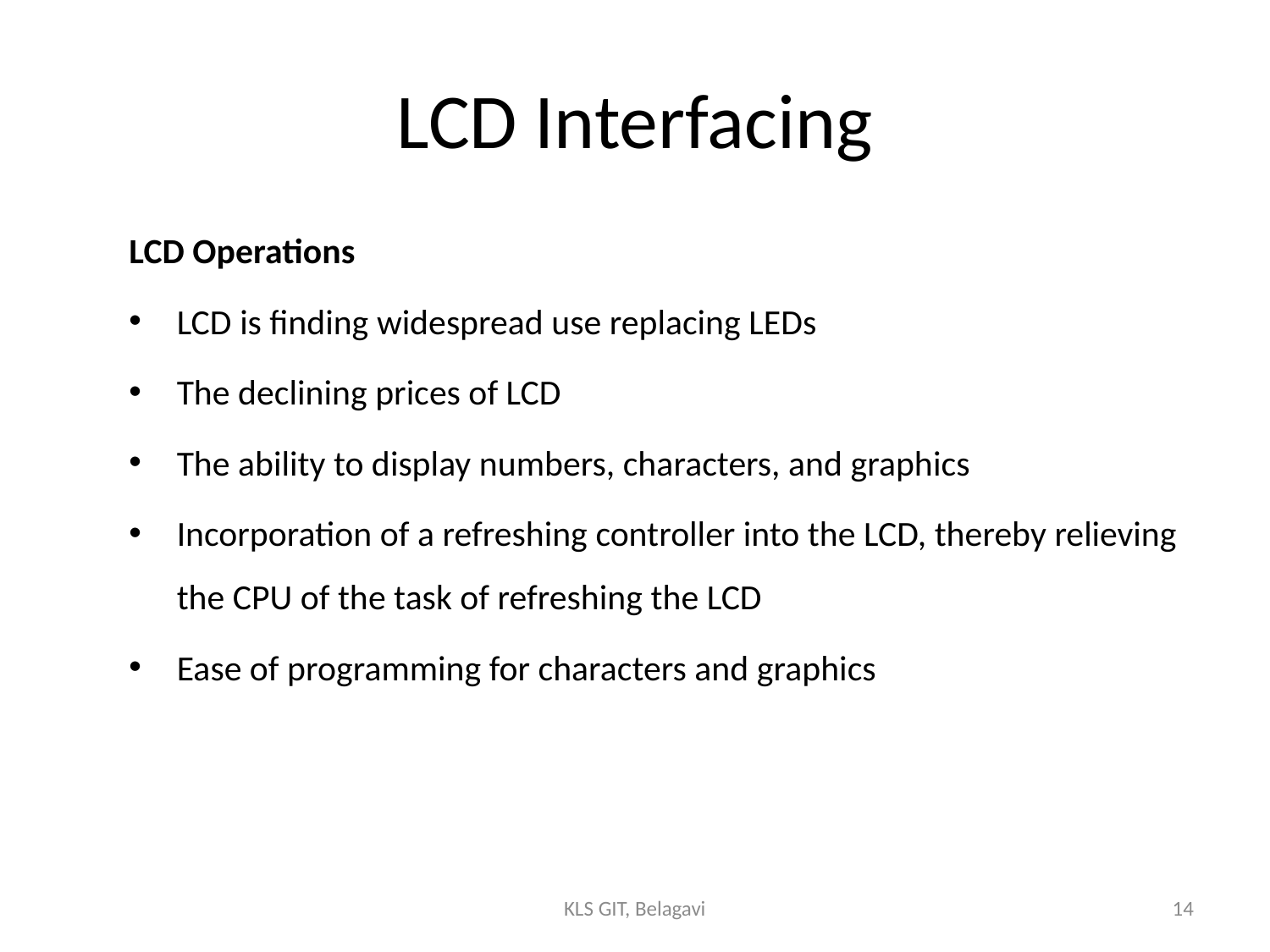

# LCD Interfacing
LCD Operations
LCD is finding widespread use replacing LEDs
The declining prices of LCD
The ability to display numbers, characters, and graphics
Incorporation of a refreshing controller into the LCD, thereby relieving the CPU of the task of refreshing the LCD
Ease of programming for characters and graphics
KLS GIT, Belagavi
14